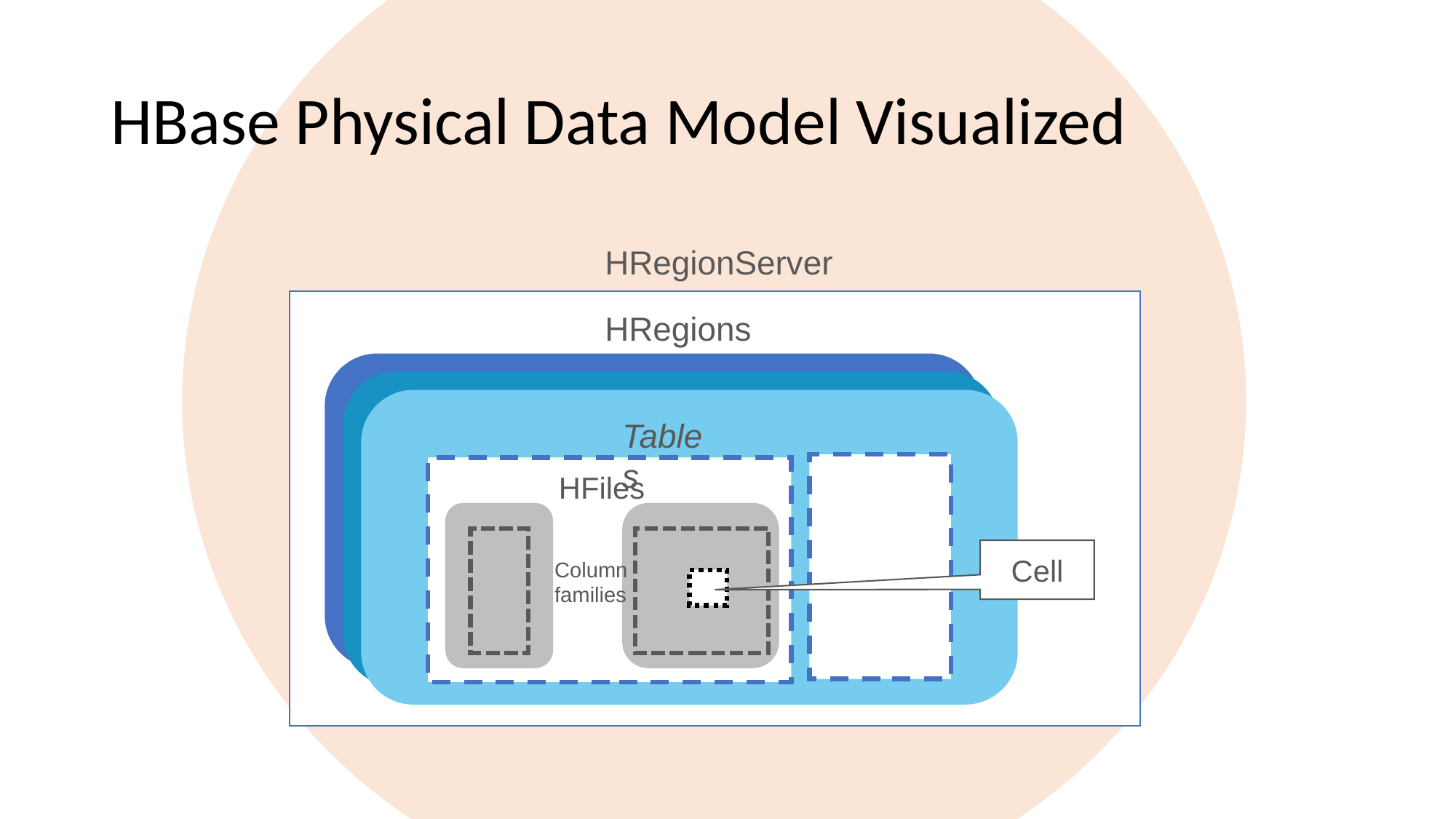

# HBase Physical Data Model Visualized
HRegionServer

HRegions

Tables

HFiles

Cell

Column
families